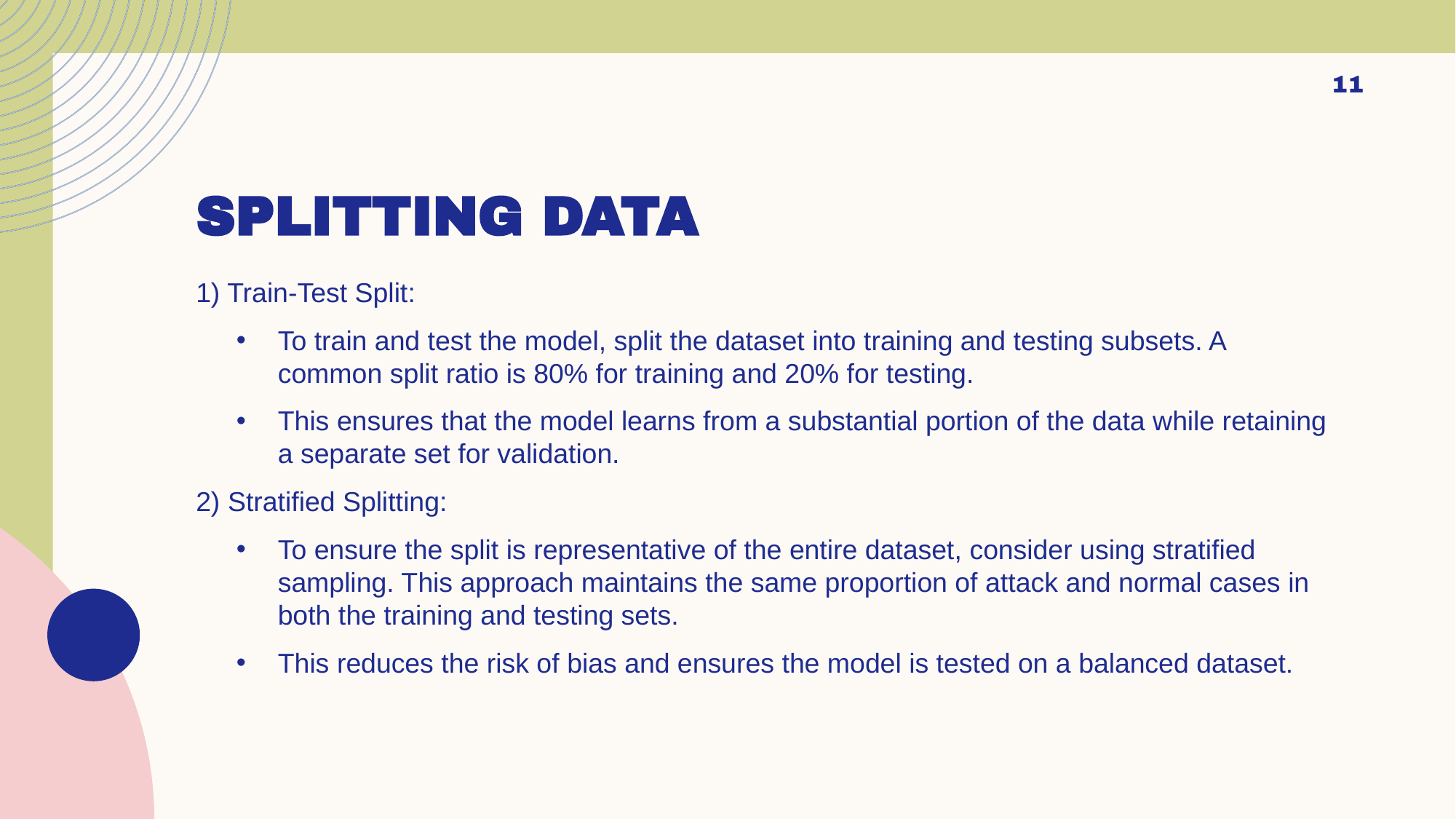

11
# Splitting data
1) Train-Test Split:
To train and test the model, split the dataset into training and testing subsets. A common split ratio is 80% for training and 20% for testing.
This ensures that the model learns from a substantial portion of the data while retaining a separate set for validation.
2) Stratified Splitting:
To ensure the split is representative of the entire dataset, consider using stratified sampling. This approach maintains the same proportion of attack and normal cases in both the training and testing sets.
This reduces the risk of bias and ensures the model is tested on a balanced dataset.